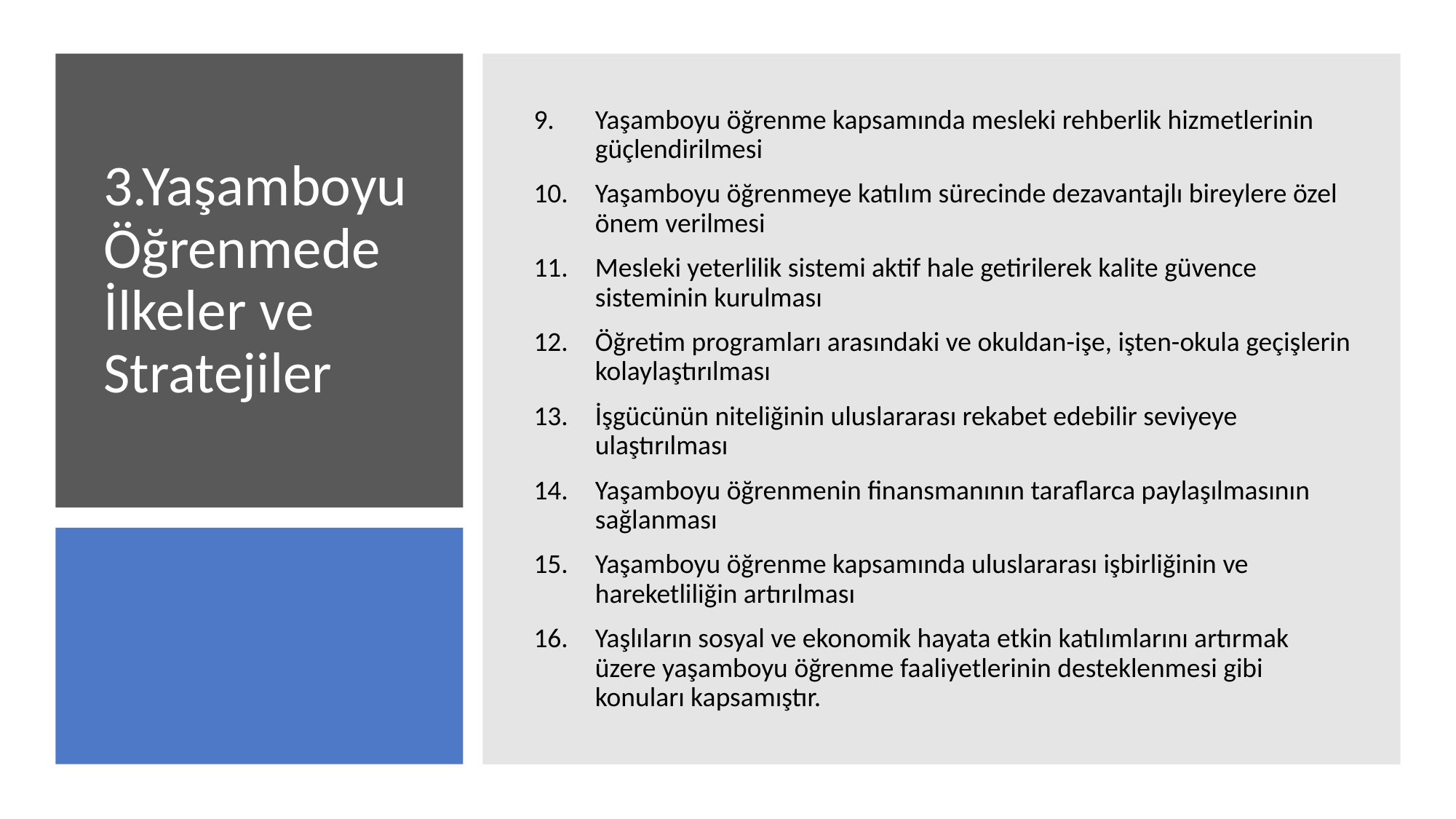

Yaşamboyu öğrenme kapsamında mesleki rehberlik hizmetlerinin güçlendirilmesi
Yaşamboyu öğrenmeye katılım sürecinde dezavantajlı bireylere özel önem verilmesi
Mesleki yeterlilik sistemi aktif hale getirilerek kalite güvence sisteminin kurulması
Öğretim programları arasındaki ve okuldan-işe, işten-okula geçişlerin kolaylaştırılması
İşgücünün niteliğinin uluslararası rekabet edebilir seviyeye ulaştırılması
Yaşamboyu öğrenmenin finansmanının taraflarca paylaşılmasının sağlanması
Yaşamboyu öğrenme kapsamında uluslararası işbirliğinin ve hareketliliğin artırılması
Yaşlıların sosyal ve ekonomik hayata etkin katılımlarını artırmak üzere yaşamboyu öğrenme faaliyetlerinin desteklenmesi gibi konuları kapsamıştır.
# 3.Yaşamboyu Öğrenmede İlkeler ve Stratejiler